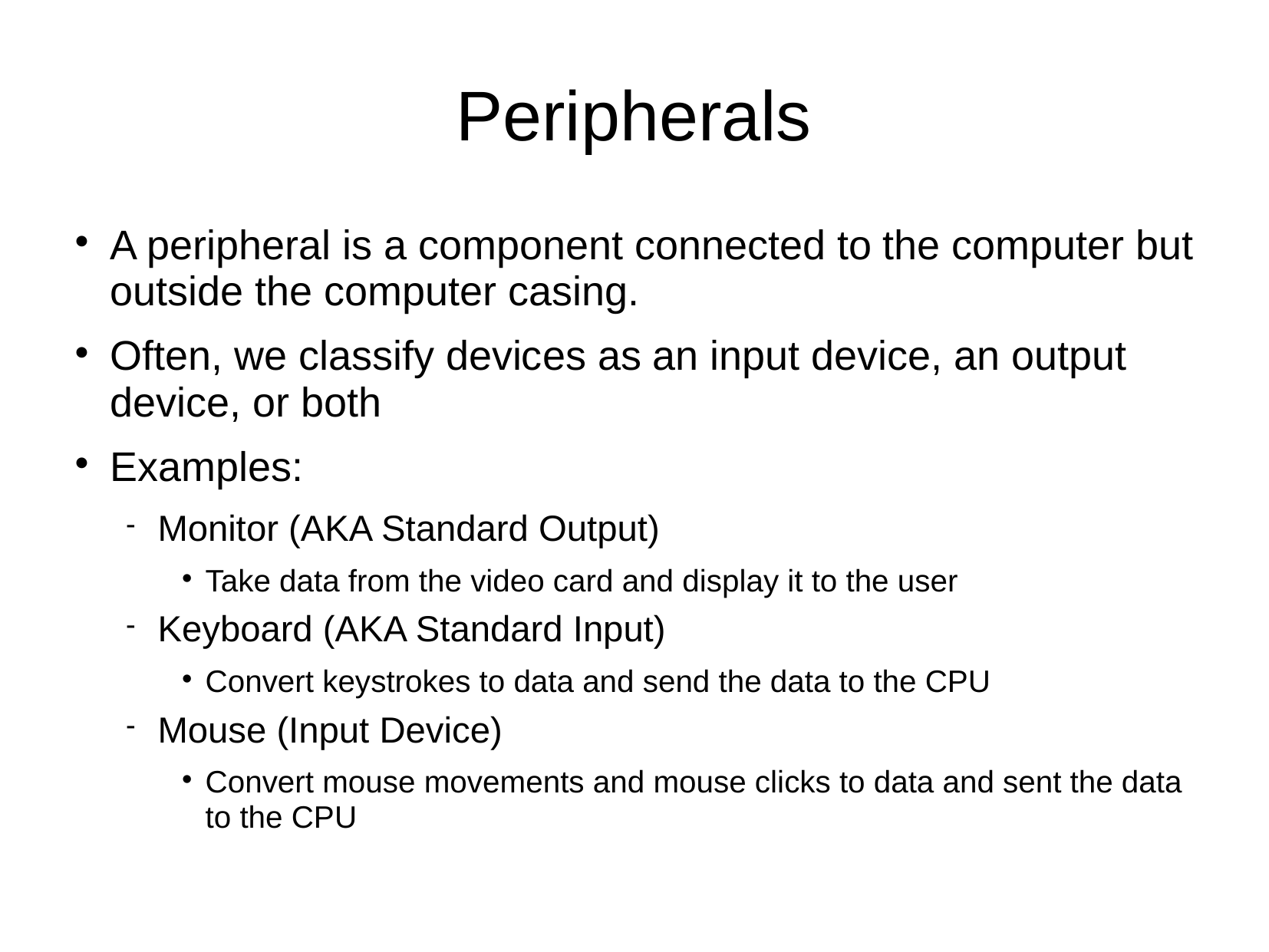

# Peripherals
A peripheral is a component connected to the computer but outside the computer casing.
Often, we classify devices as an input device, an output device, or both
Examples:
Monitor (AKA Standard Output)
Take data from the video card and display it to the user
Keyboard (AKA Standard Input)
Convert keystrokes to data and send the data to the CPU
Mouse (Input Device)
Convert mouse movements and mouse clicks to data and sent the data to the CPU